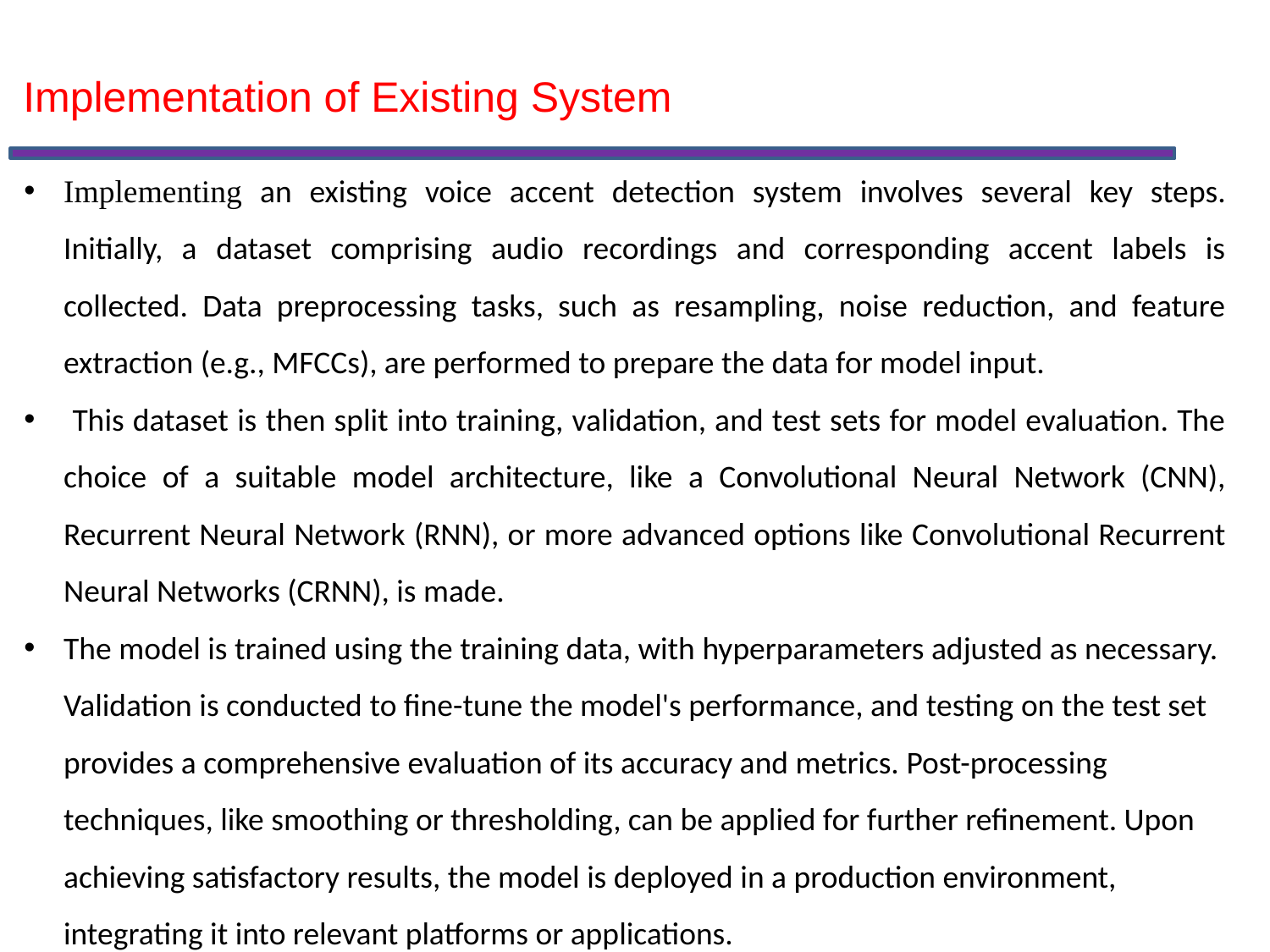

Implementation of Existing System
Implementing an existing voice accent detection system involves several key steps. Initially, a dataset comprising audio recordings and corresponding accent labels is collected. Data preprocessing tasks, such as resampling, noise reduction, and feature extraction (e.g., MFCCs), are performed to prepare the data for model input.
 This dataset is then split into training, validation, and test sets for model evaluation. The choice of a suitable model architecture, like a Convolutional Neural Network (CNN), Recurrent Neural Network (RNN), or more advanced options like Convolutional Recurrent Neural Networks (CRNN), is made.
The model is trained using the training data, with hyperparameters adjusted as necessary. Validation is conducted to fine-tune the model's performance, and testing on the test set provides a comprehensive evaluation of its accuracy and metrics. Post-processing techniques, like smoothing or thresholding, can be applied for further refinement. Upon achieving satisfactory results, the model is deployed in a production environment, integrating it into relevant platforms or applications.